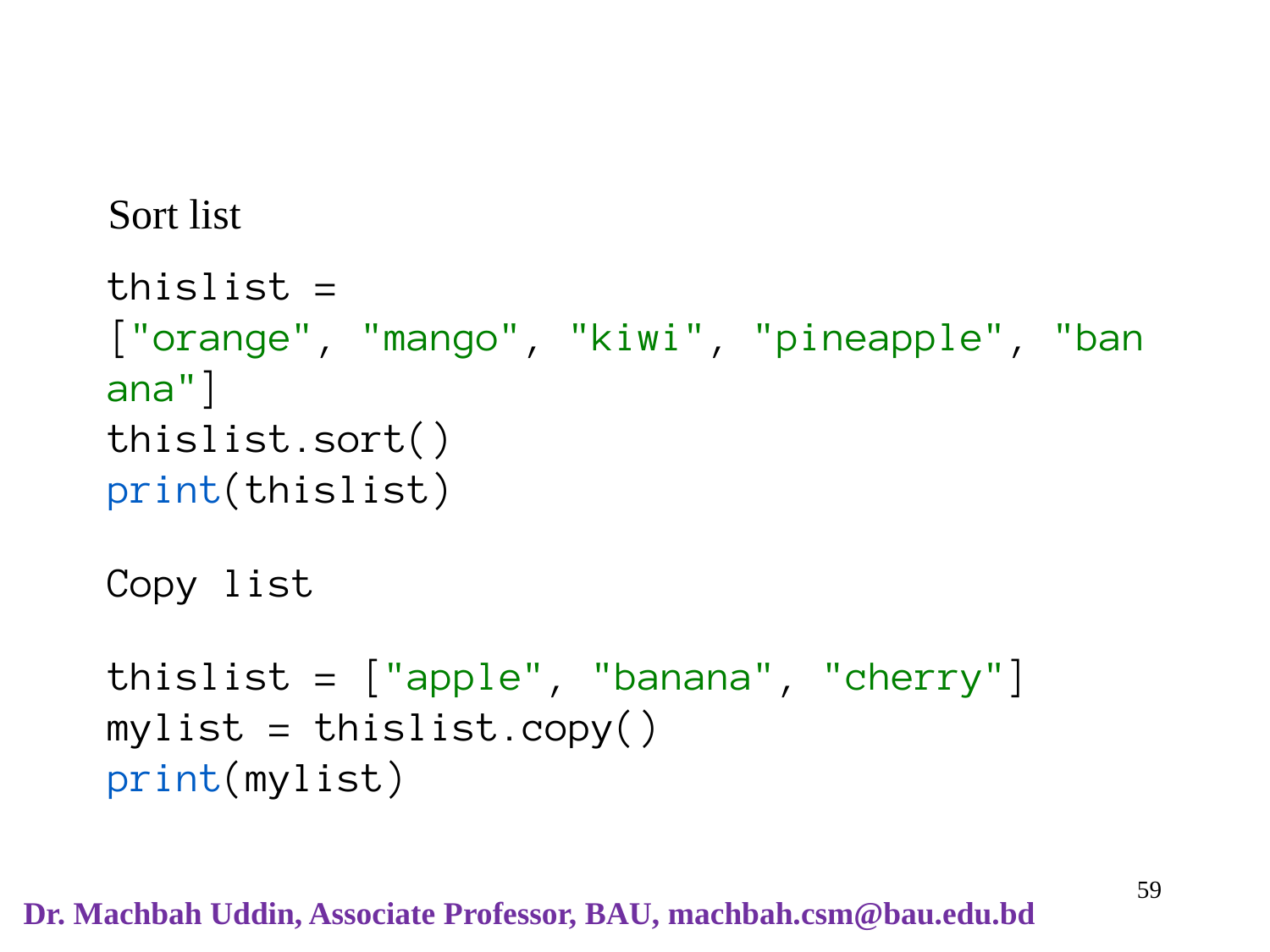

#
Sort list
thislist = ["orange", "mango", "kiwi", "pineapple", "banana"]
thislist.sort()
print(thislist)
Copy list
thislist = ["apple", "banana", "cherry"]
mylist = thislist.copy()
print(mylist)
59